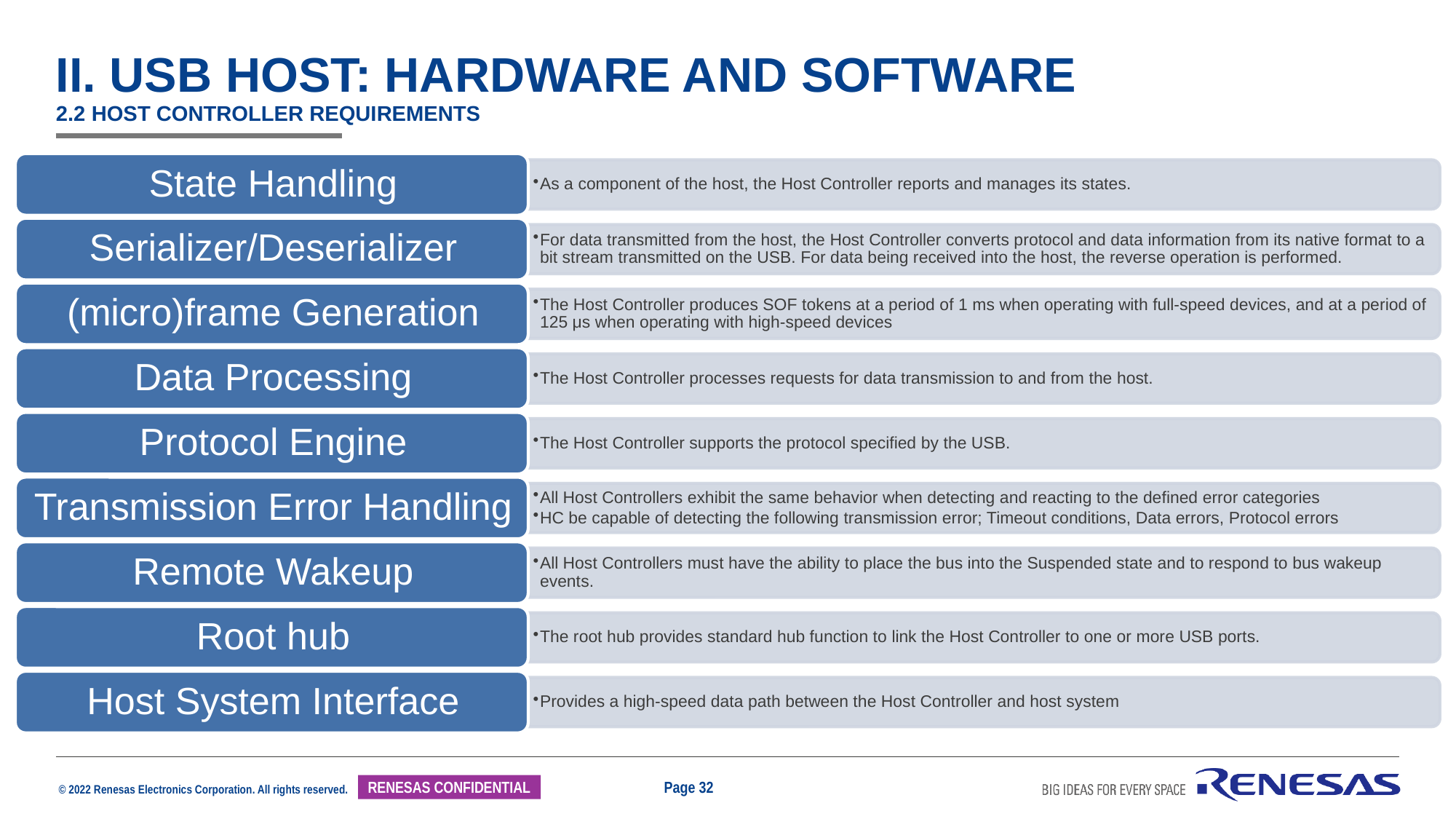

# II. USB Host: hardware and software 2.2 HOSt controller requirements
As a component of the host, the Host Controller reports and manages its states.
State Handling
For data transmitted from the host, the Host Controller converts protocol and data information from its native format to a bit stream transmitted on the USB. For data being received into the host, the reverse operation is performed.
Serializer/Deserializer
The Host Controller produces SOF tokens at a period of 1 ms when operating with full-speed devices, and at a period of 125 μs when operating with high-speed devices
(micro)frame Generation
The Host Controller processes requests for data transmission to and from the host.
Data Processing
The Host Controller supports the protocol specified by the USB.
Protocol Engine
All Host Controllers exhibit the same behavior when detecting and reacting to the defined error categories
HC be capable of detecting the following transmission error; Timeout conditions, Data errors, Protocol errors
Transmission Error Handling
All Host Controllers must have the ability to place the bus into the Suspended state and to respond to bus wakeup events.
Remote Wakeup
The root hub provides standard hub function to link the Host Controller to one or more USB ports.
Root hub
Provides a high-speed data path between the Host Controller and host system
Host System Interface